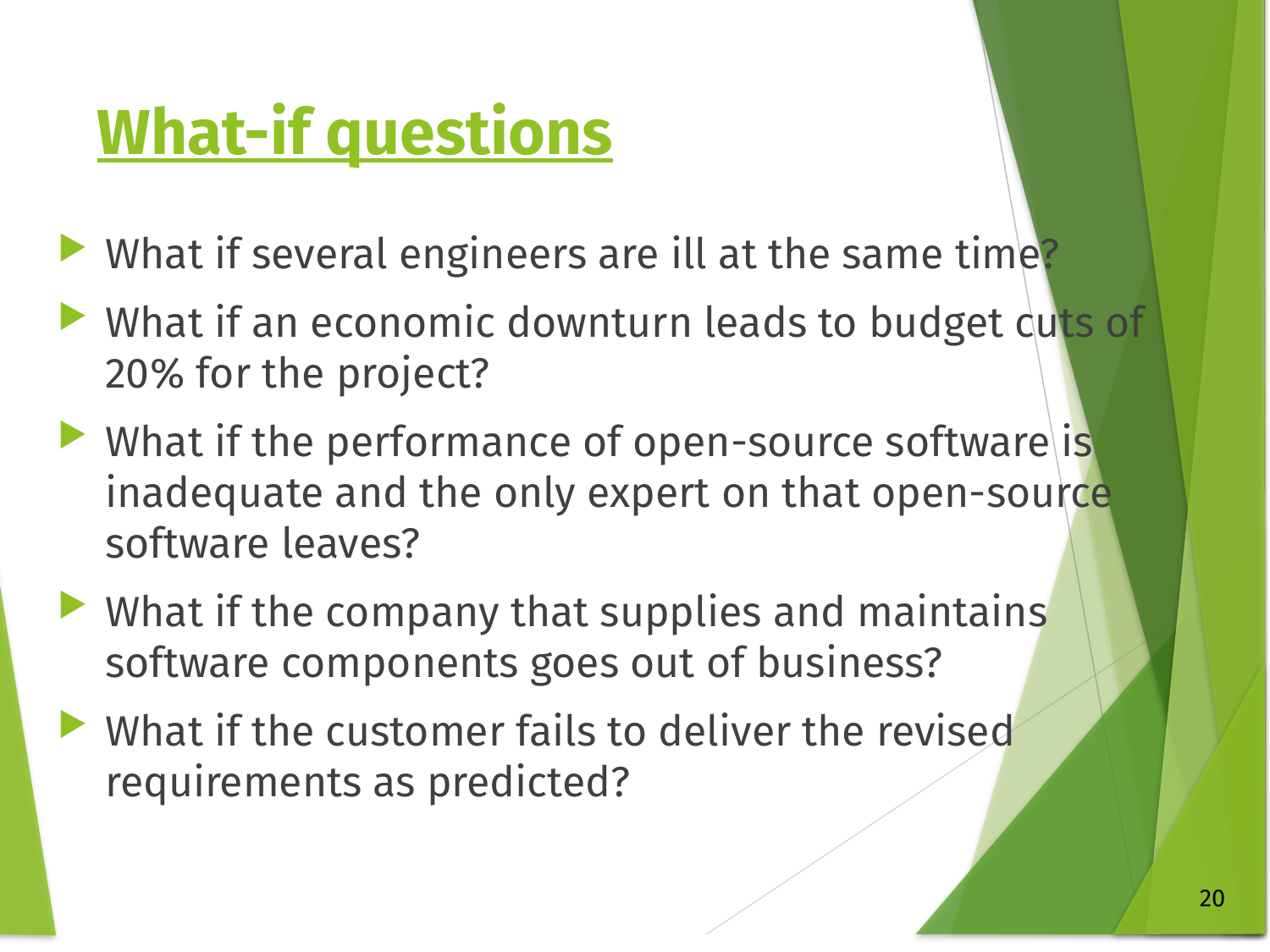

# What-if questions
What if several engineers are ill at the same time?
What if an economic downturn leads to budget cuts of 20% for the project?
What if the performance of open-source software is inadequate and the only expert on that open-source software leaves?
What if the company that supplies and maintains software components goes out of business?
What if the customer fails to deliver the revised requirements as predicted?

20